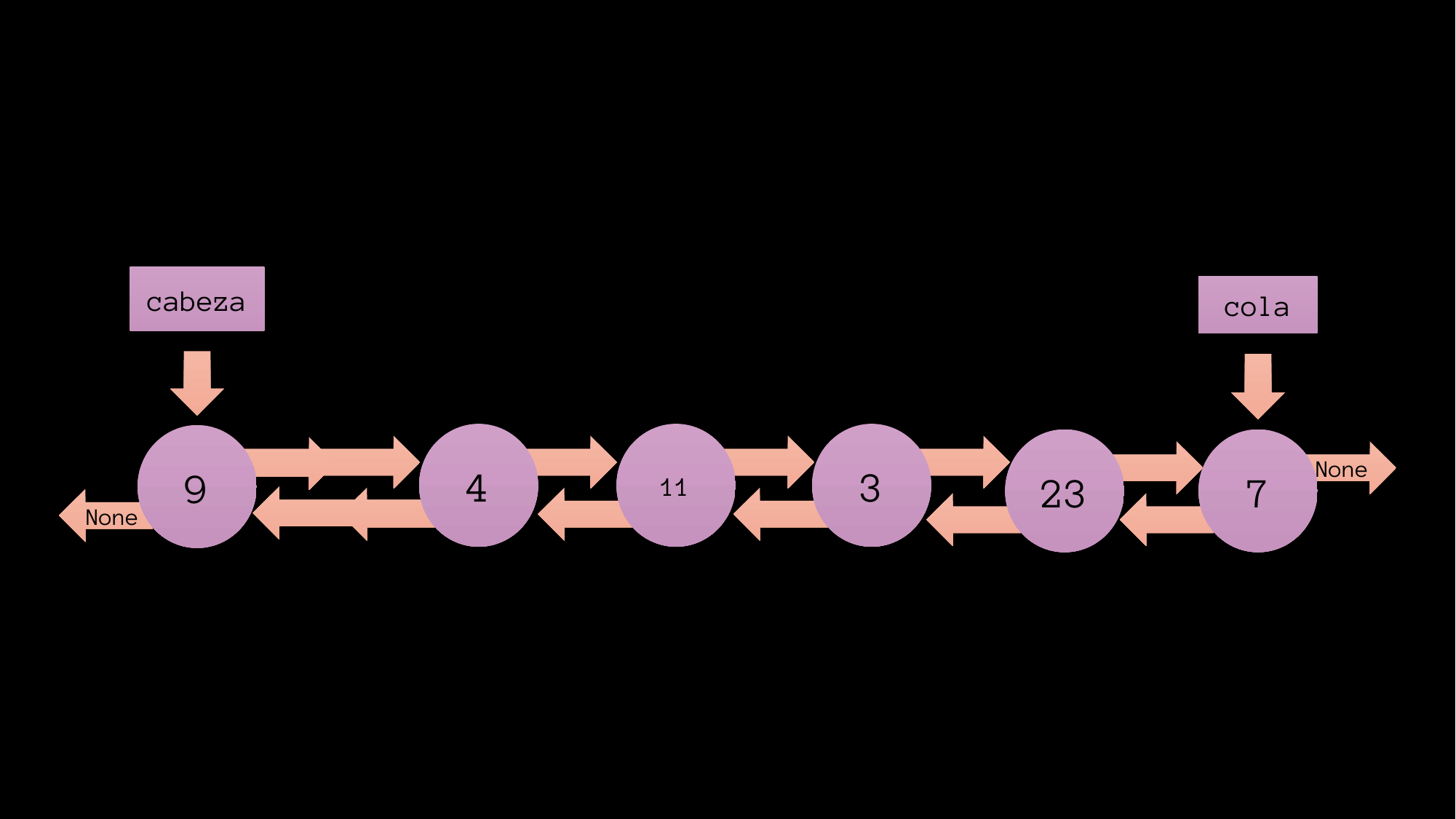

def agregar_al_inicio(self, dato):
        nuevo_nodo = Nodo(dato)
        if self.cabeza is None:
            self.cabeza = nuevo_nodo
            self.cola = nuevo_nodo
        else:
            nuevo_nodo.siguiente = self.cabeza
            self.cabeza.anterior = nuevo_nodo
            self.cabeza = nuevo_nodo
        self.tamanio += 1
cabeza

9

None
cola

4
11
3
23
7
None